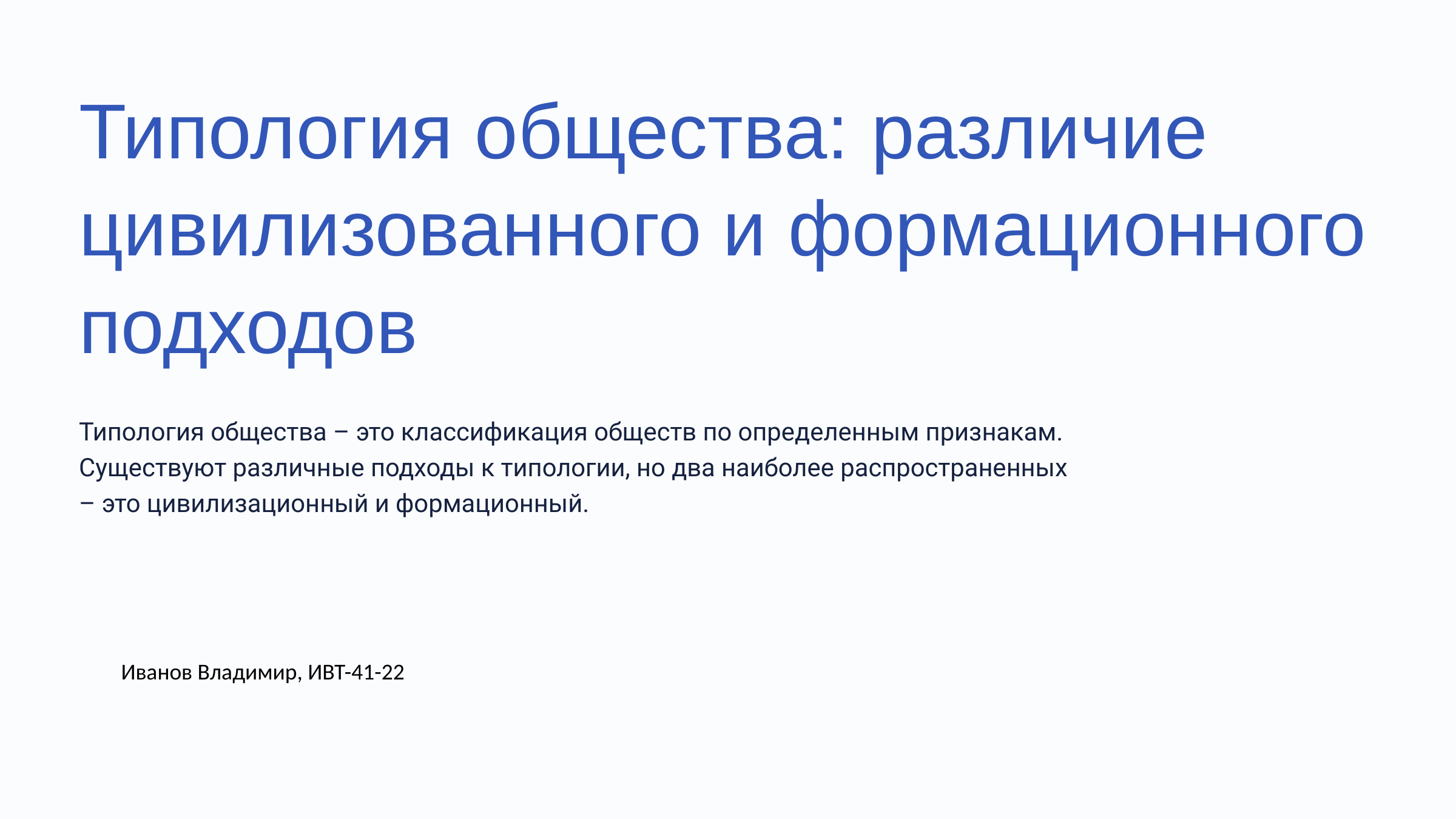

Типология общества: различие цивилизованного и формационного подходов
Типология общества – это классификация обществ по определенным признакам. Существуют различные подходы к типологии, но два наиболее распространенных – это цивилизационный и формационный.
Иванов Владимир, ИВТ-41-22